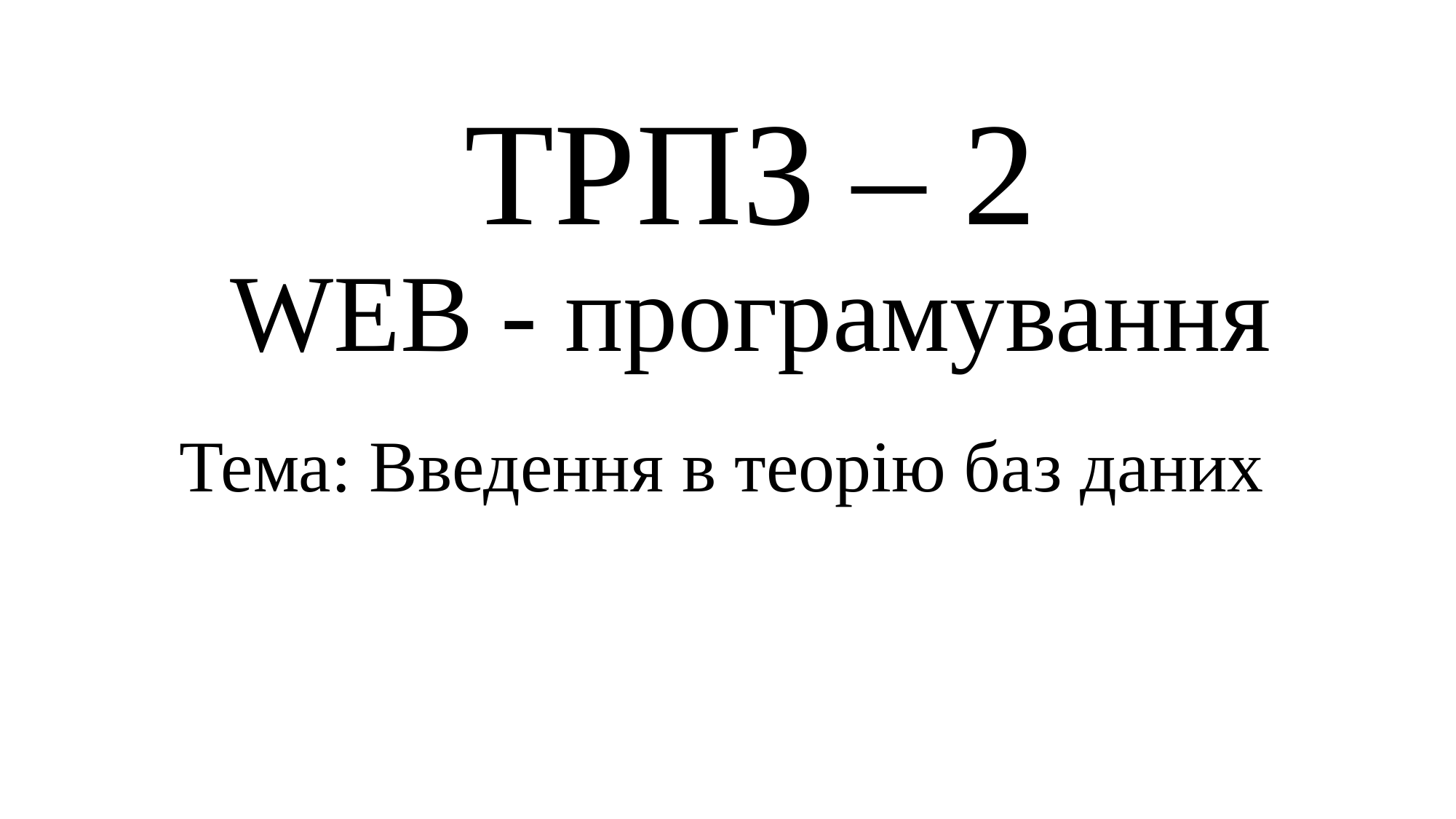

# ТРПЗ – 2 WEB - програмування
Тема: Введення в теорію баз даних